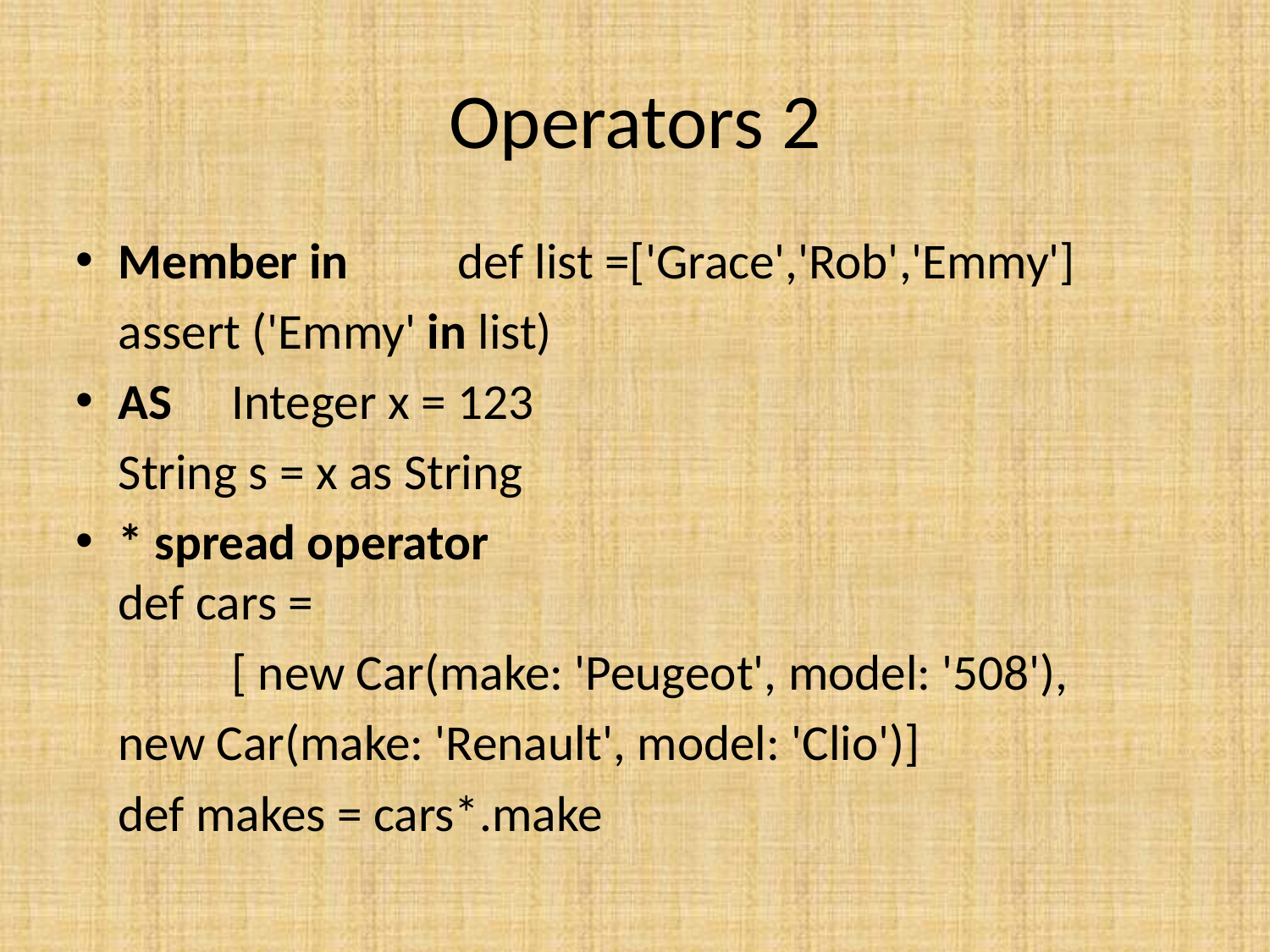

Operators 2
Member in	def list =['Grace','Rob','Emmy']
				assert ('Emmy' in list)
AS			Integer x = 123
				String s = x as String
* spread operator
			def cars =
	 	[ new Car(make: 'Peugeot', model: '508'),
		new Car(make: 'Renault', model: 'Clio')]
	def makes = cars*.make